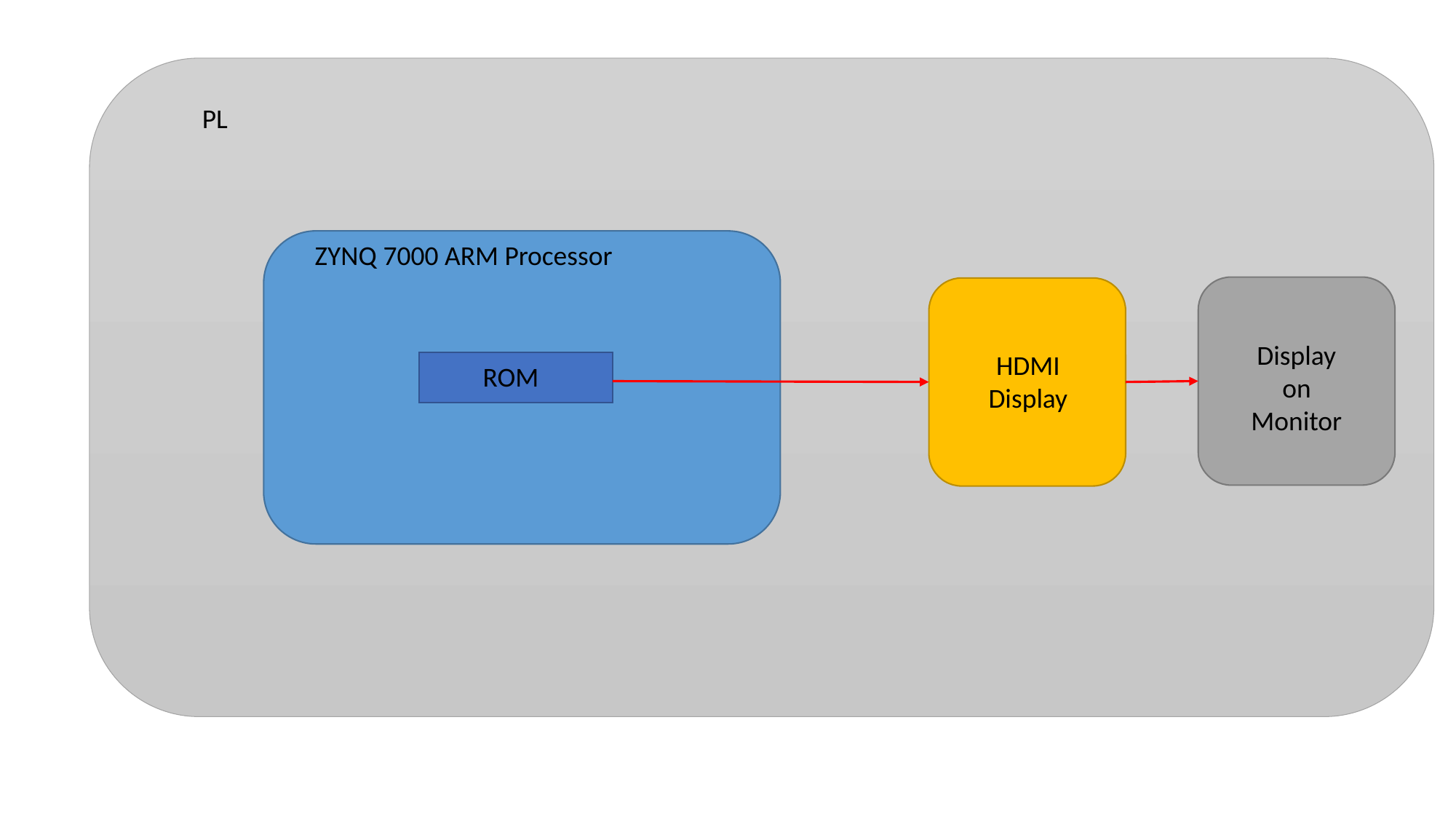

PL

ZYNQ 7000 ARM Processor

Display
on
Monitor
HDMI
Display

ROM